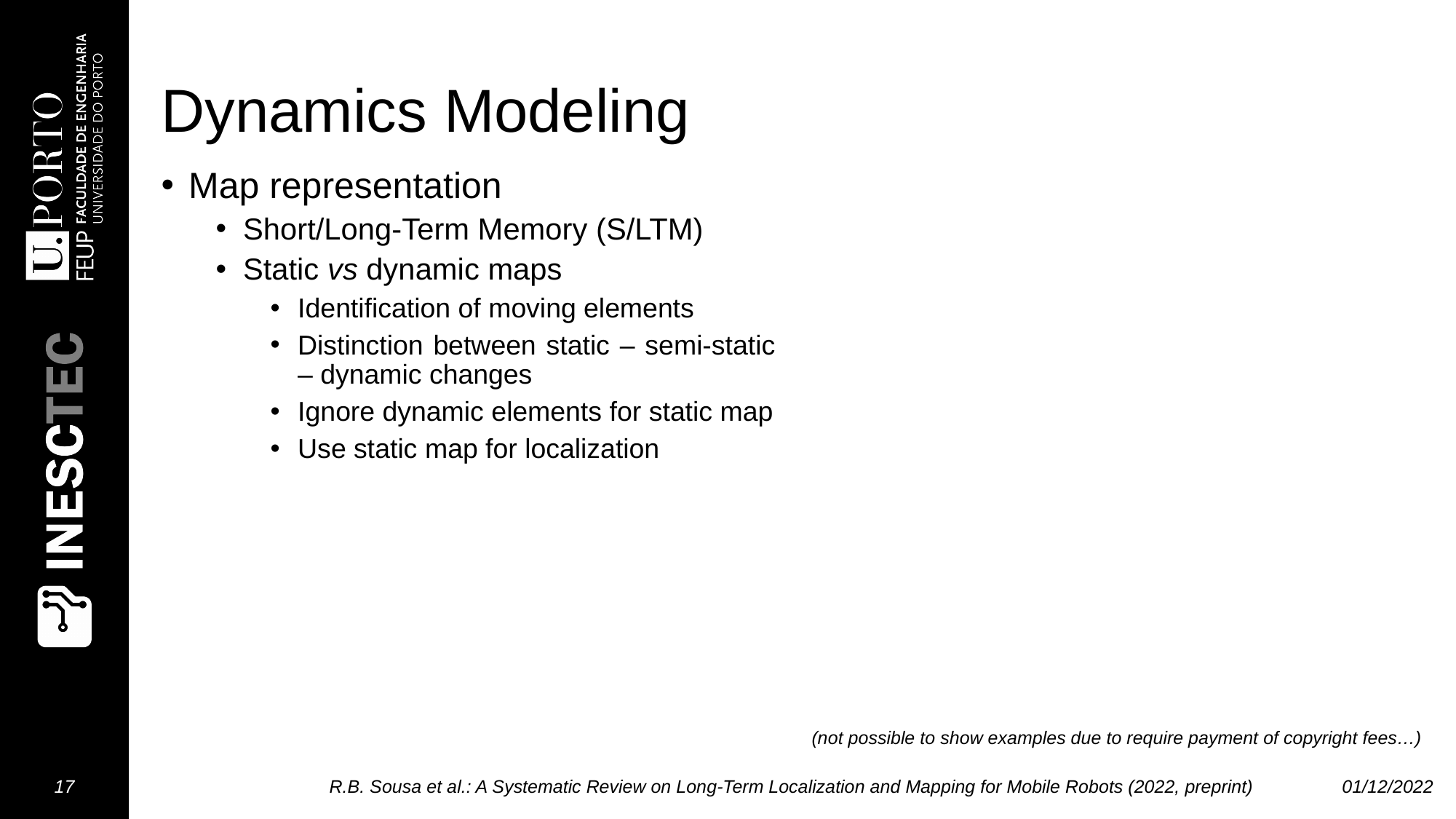

# Dynamics Modeling
Map representation
Short/Long-Term Memory (S/LTM)
Static vs dynamic maps
Identification of moving elements
Distinction between static – semi-static – dynamic changes
Ignore dynamic elements for static map
Use static map for localization
(not possible to show examples due to require payment of copyright fees…)
17
R.B. Sousa et al.: A Systematic Review on Long-Term Localization and Mapping for Mobile Robots (2022, preprint)
01/12/2022